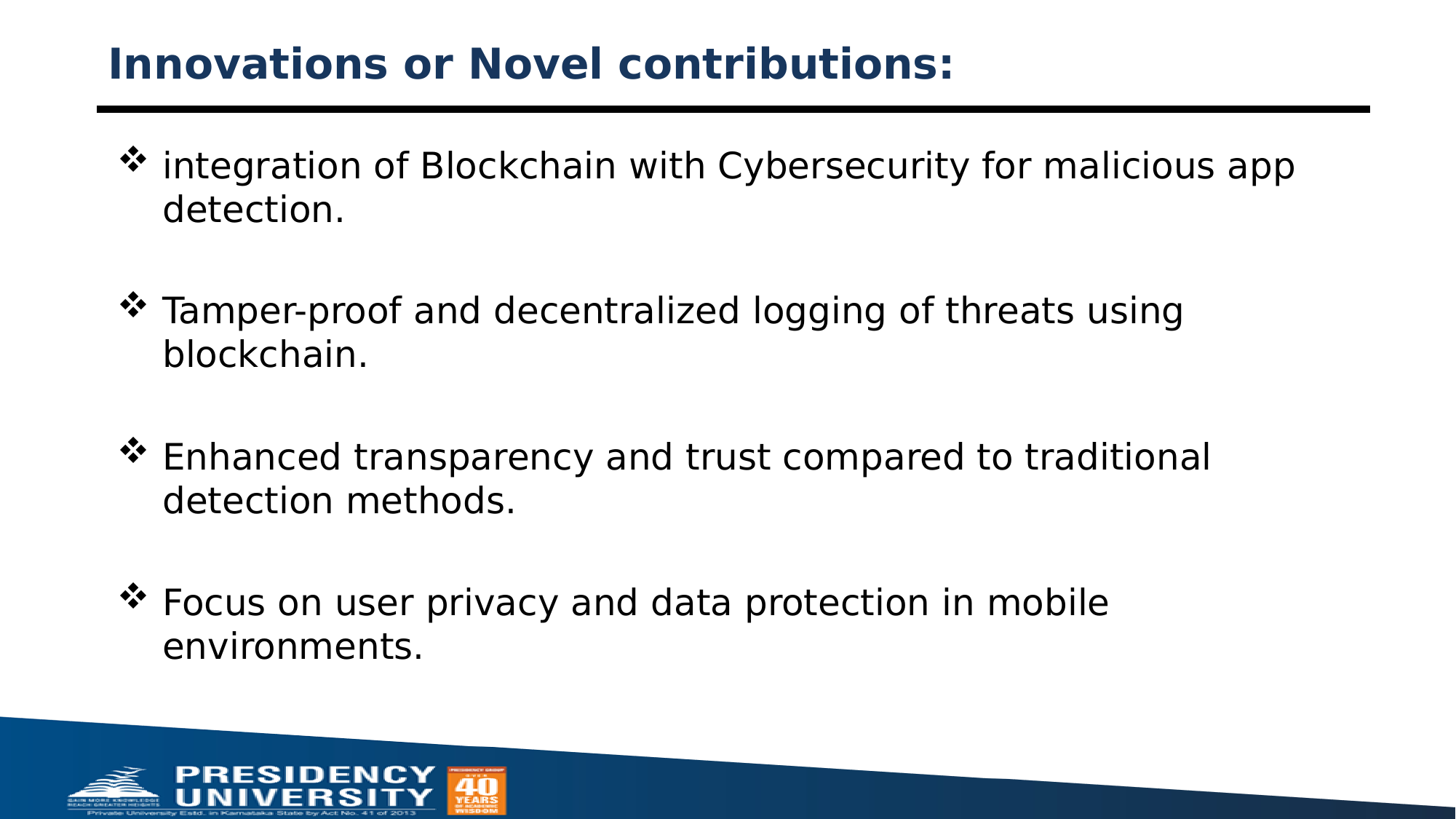

# Innovations or Novel contributions:
integration of Blockchain with Cybersecurity for malicious app detection.

Tamper-proof and decentralized logging of threats using blockchain.

Enhanced transparency and trust compared to traditional detection methods.

Focus on user privacy and data protection in mobile environments.